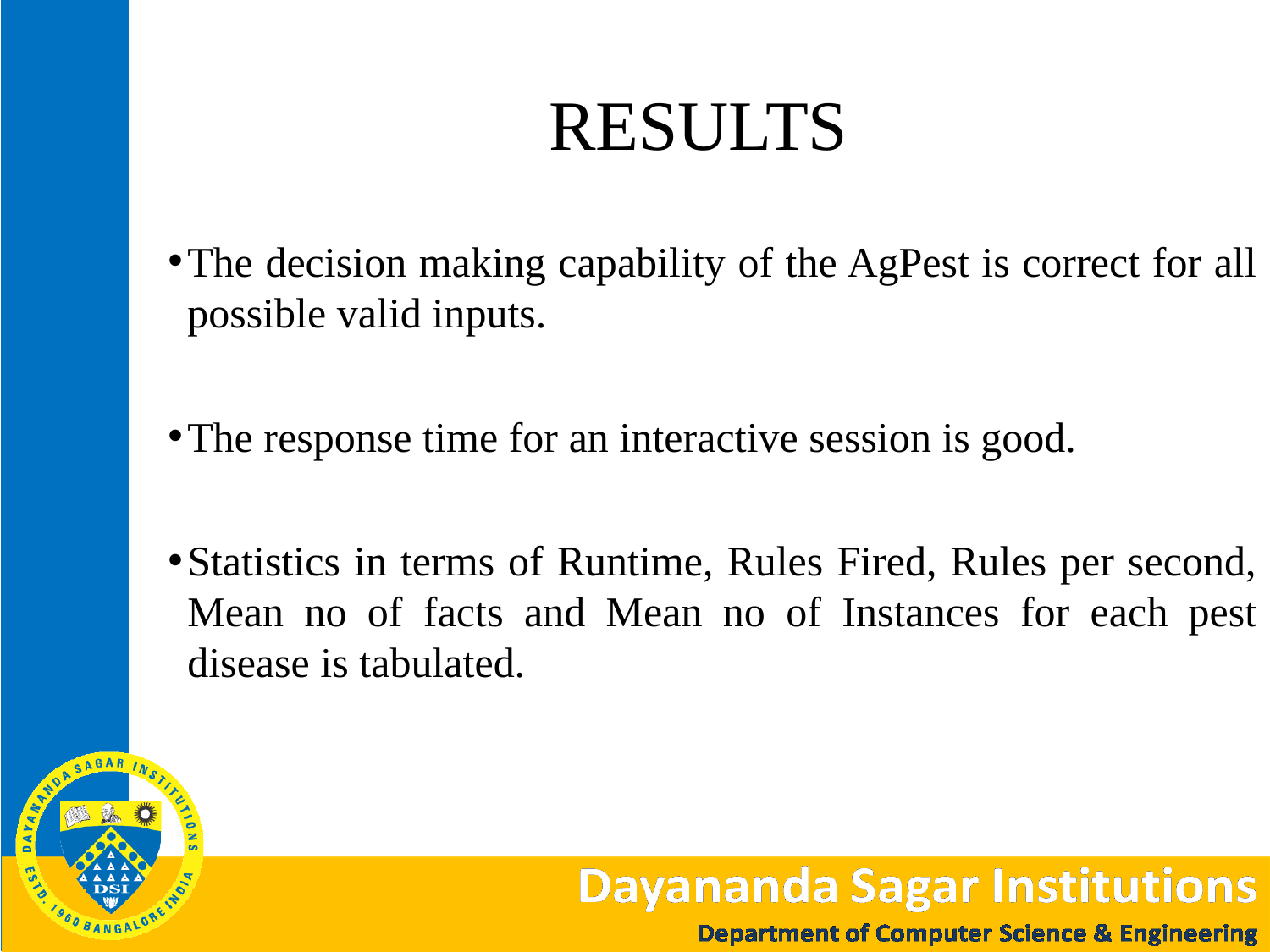

# RESULTS
The decision making capability of the AgPest is correct for all possible valid inputs.

The response time for an interactive session is good.

Statistics in terms of Runtime, Rules Fired, Rules per second, Mean no of facts and Mean no of Instances for each pest disease is tabulated.